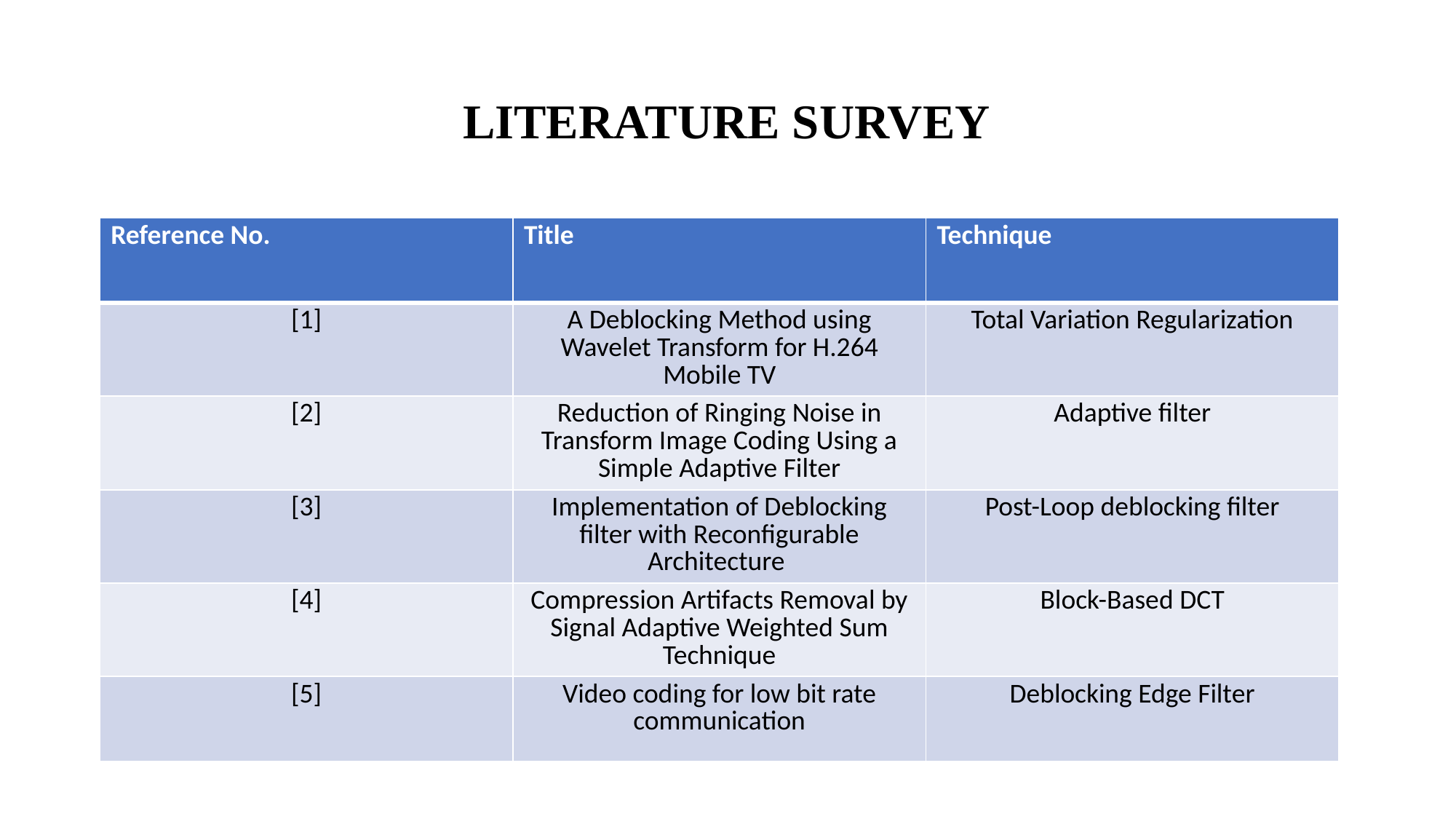

# LITERATURE SURVEY
| Reference No. | Title | Technique |
| --- | --- | --- |
| [1] | A Deblocking Method using Wavelet Transform for H.264 Mobile TV | Total Variation Regularization |
| [2] | Reduction of Ringing Noise in Transform Image Coding Using a Simple Adaptive Filter | Adaptive filter |
| [3] | Implementation of Deblocking filter with Reconfigurable Architecture | Post-Loop deblocking filter |
| [4] | Compression Artifacts Removal by Signal Adaptive Weighted Sum Technique | Block-Based DCT |
| [5] | Video coding for low bit rate communication | Deblocking Edge Filter |